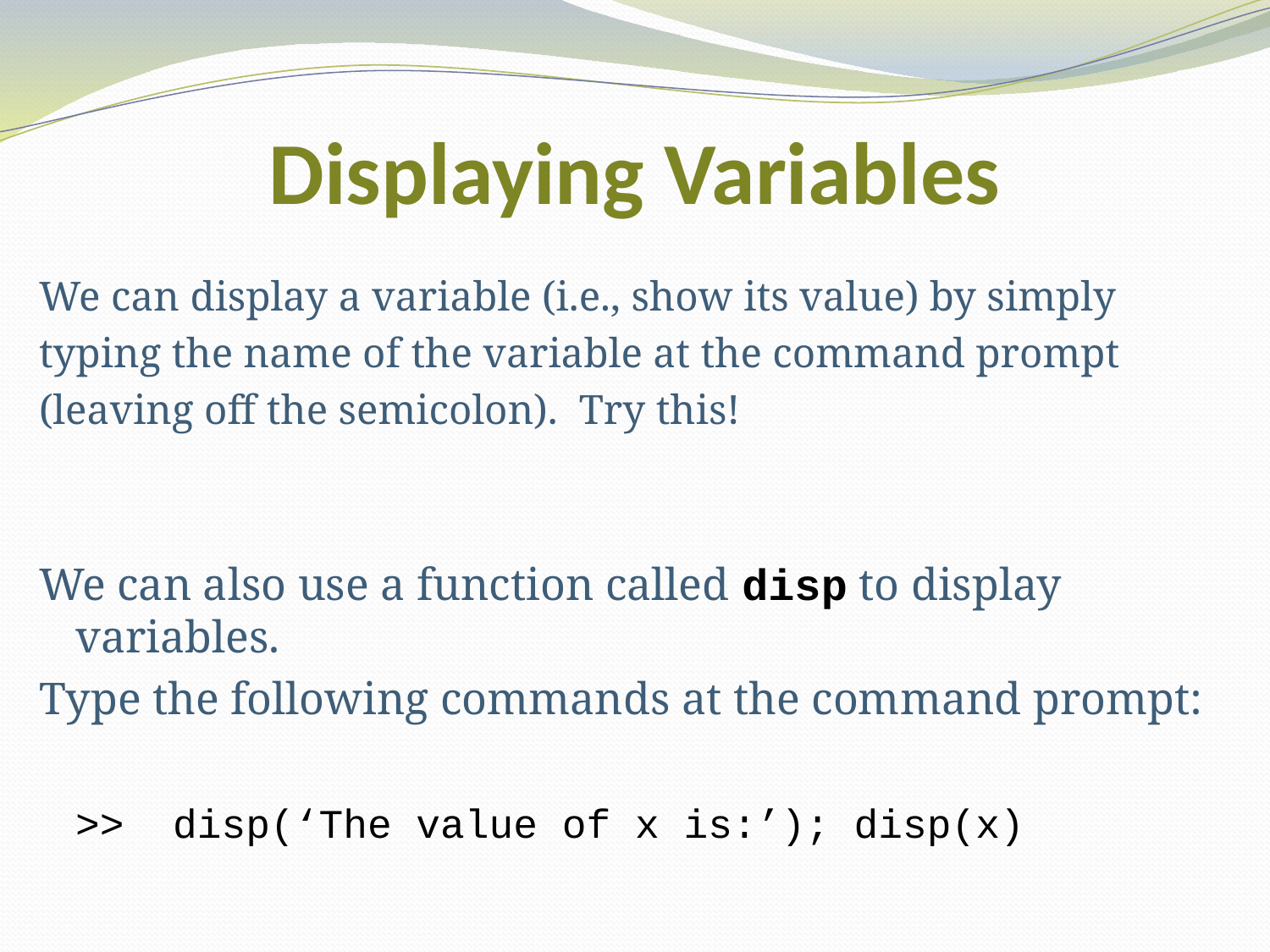

# Displaying Variables
We can display a variable (i.e., show its value) by simply
typing the name of the variable at the command prompt
(leaving off the semicolon).  Try this!

We can also use a function called disp to display variables.
Type the following commands at the command prompt:

		>>  disp(‘The value of x is:’); disp(x)